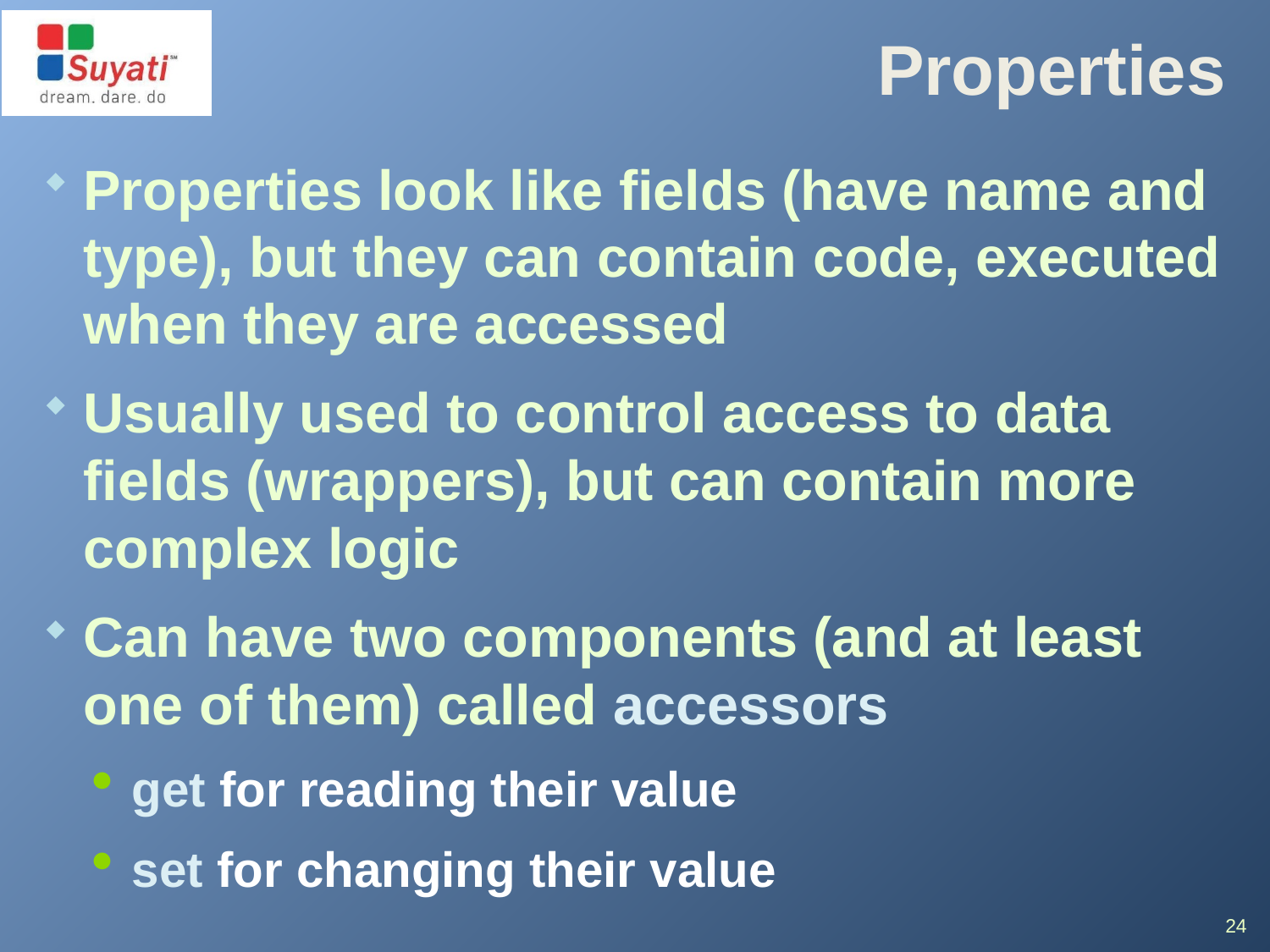

# Properties
Properties look like fields (have name and type), but they can contain code, executed when they are accessed
Usually used to control access to data
fields (wrappers), but can contain more complex logic
Can have two components (and at least one of them) called accessors
get for reading their value
set for changing their value
24